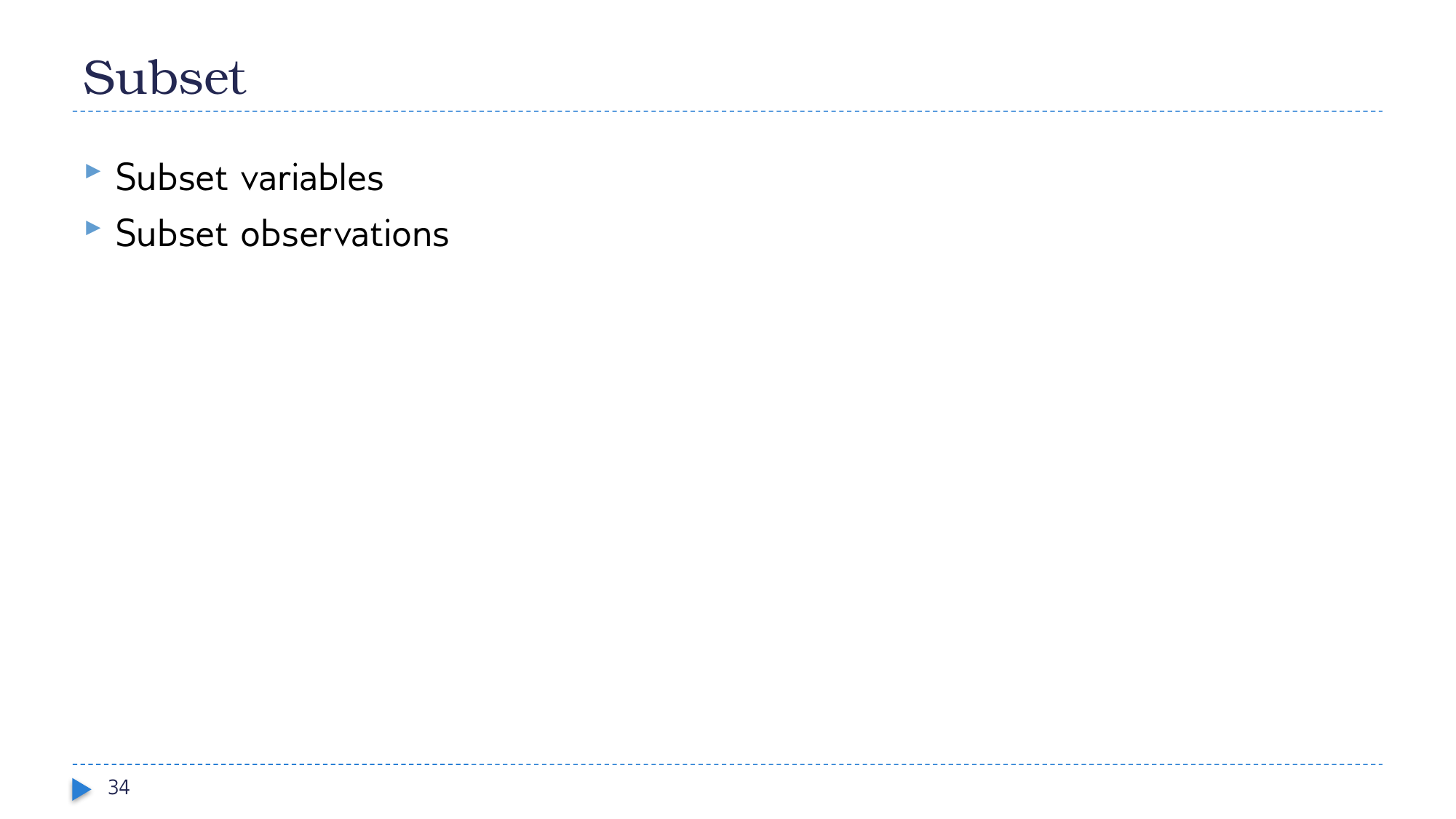

# Subset
Subset variables
Subset observations
34